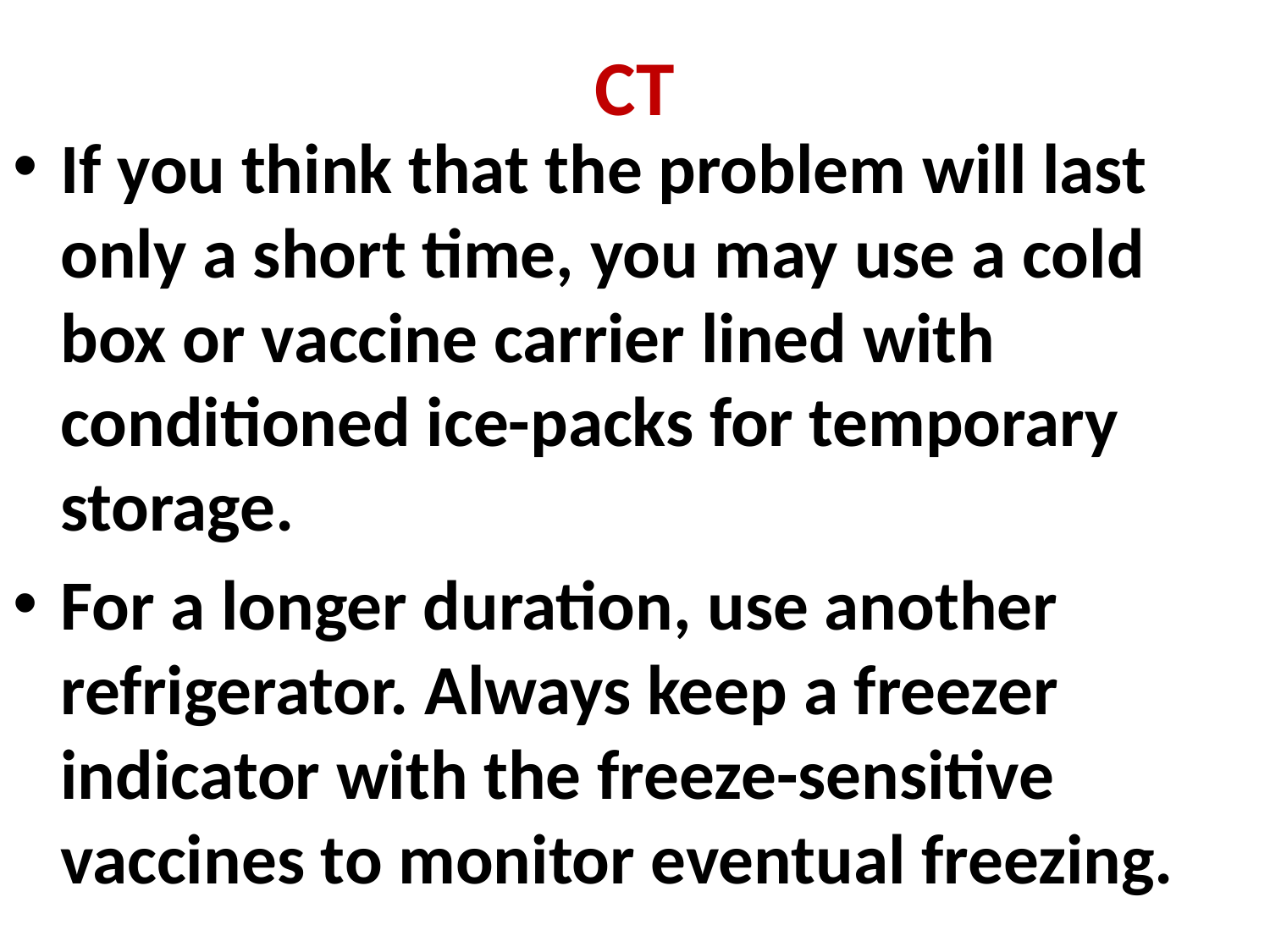

# CT
If you think that the problem will last only a short time, you may use a cold box or vaccine carrier lined with conditioned ice-packs for temporary storage.
For a longer duration, use another refrigerator. Always keep a freezer indicator with the freeze-sensitive vaccines to monitor eventual freezing.